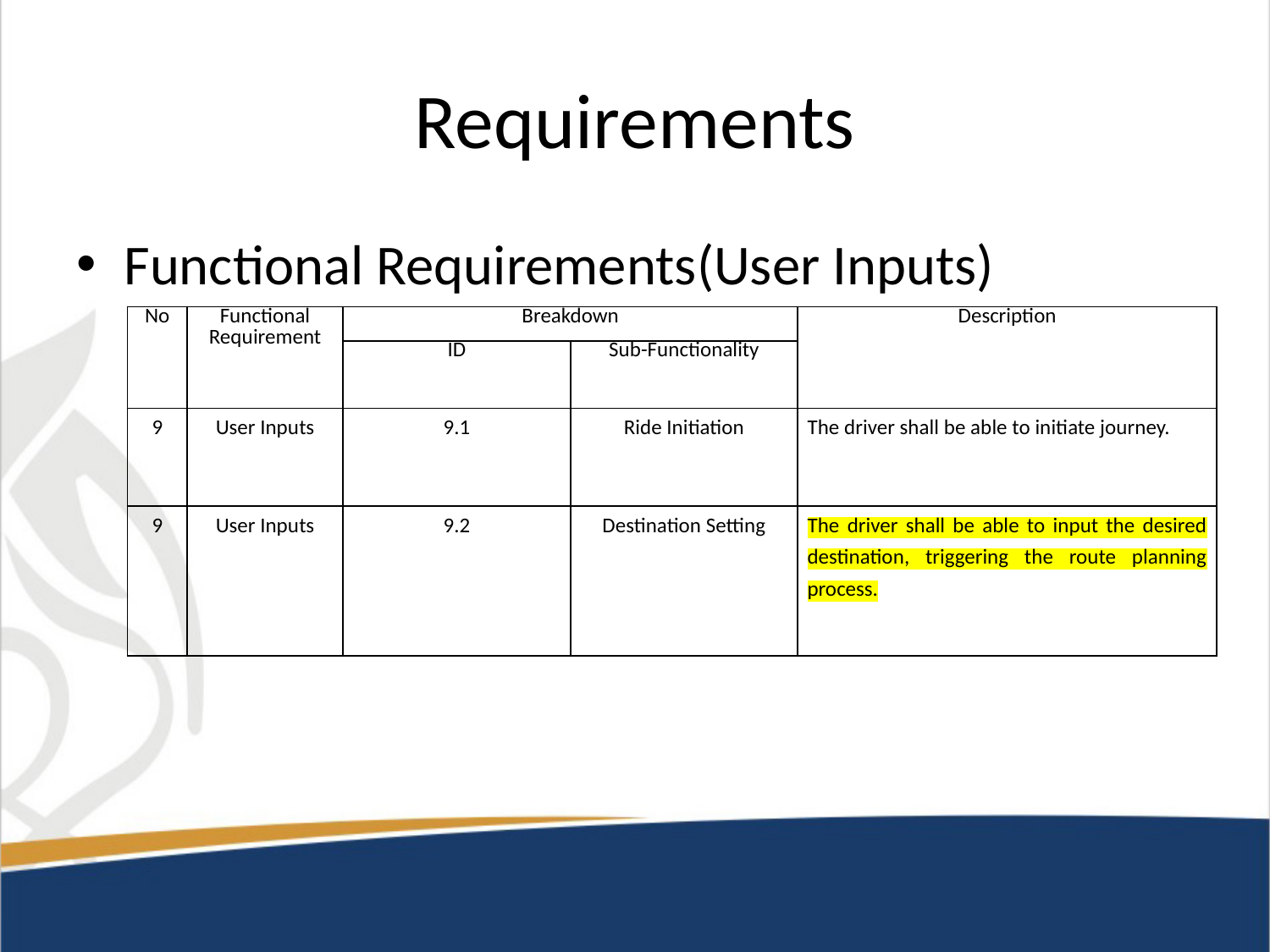

# Requirements
Functional Requirements(User Inputs)

| No | Functional Requirement | Breakdown |  | Description |
| --- | --- | --- | --- | --- |
|  |  | ID | Sub-Functionality |  |
| 9 | User Inputs | 9.1 | Ride Initiation | The driver shall be able to initiate journey. |
| 9 | User Inputs | 9.2 | Destination Setting | The driver shall be able to input the desired destination, triggering the route planning process. |